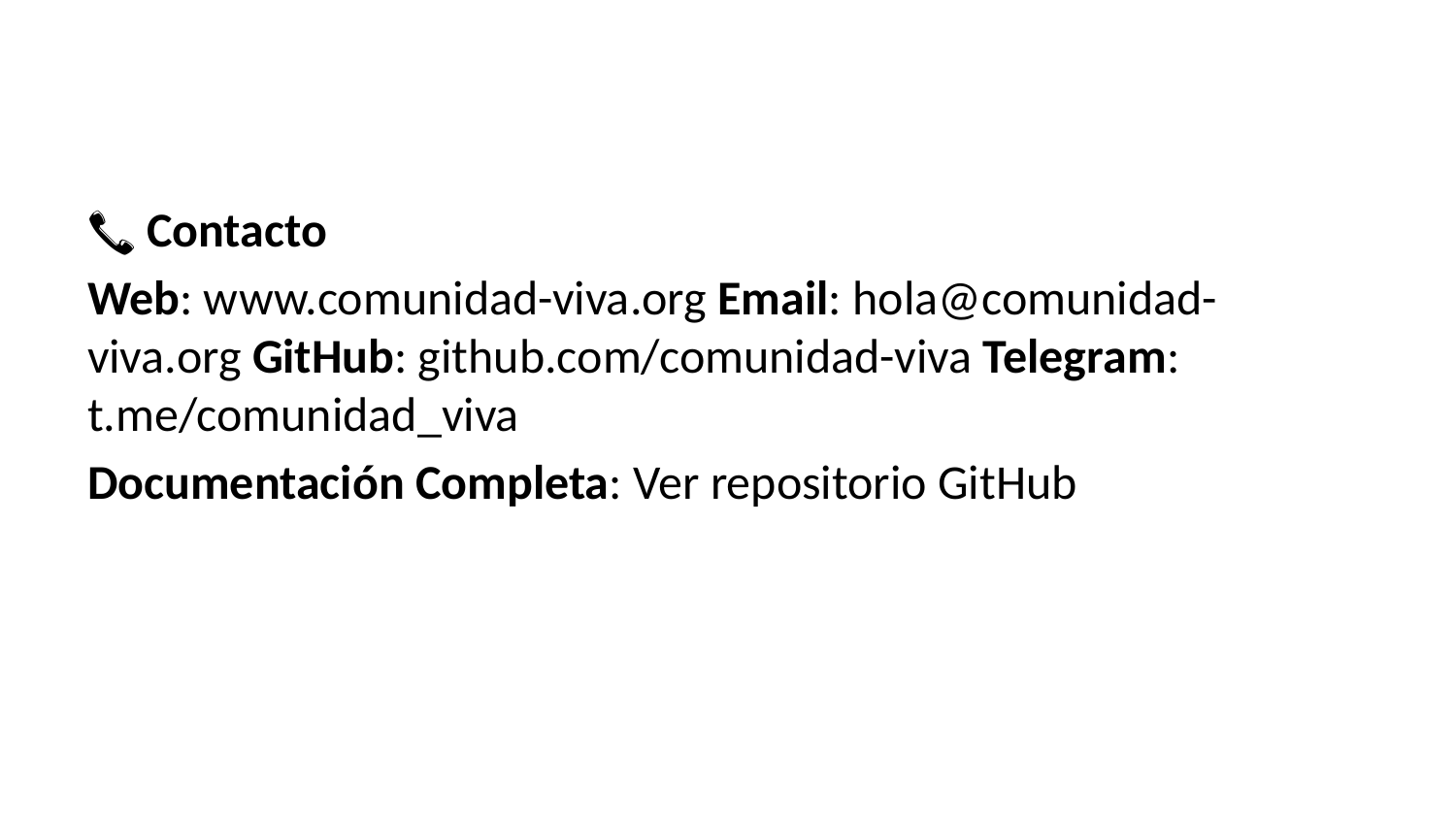

📞 Contacto
Web: www.comunidad-viva.org Email: hola@comunidad-viva.org GitHub: github.com/comunidad-viva Telegram: t.me/comunidad_viva
Documentación Completa: Ver repositorio GitHub